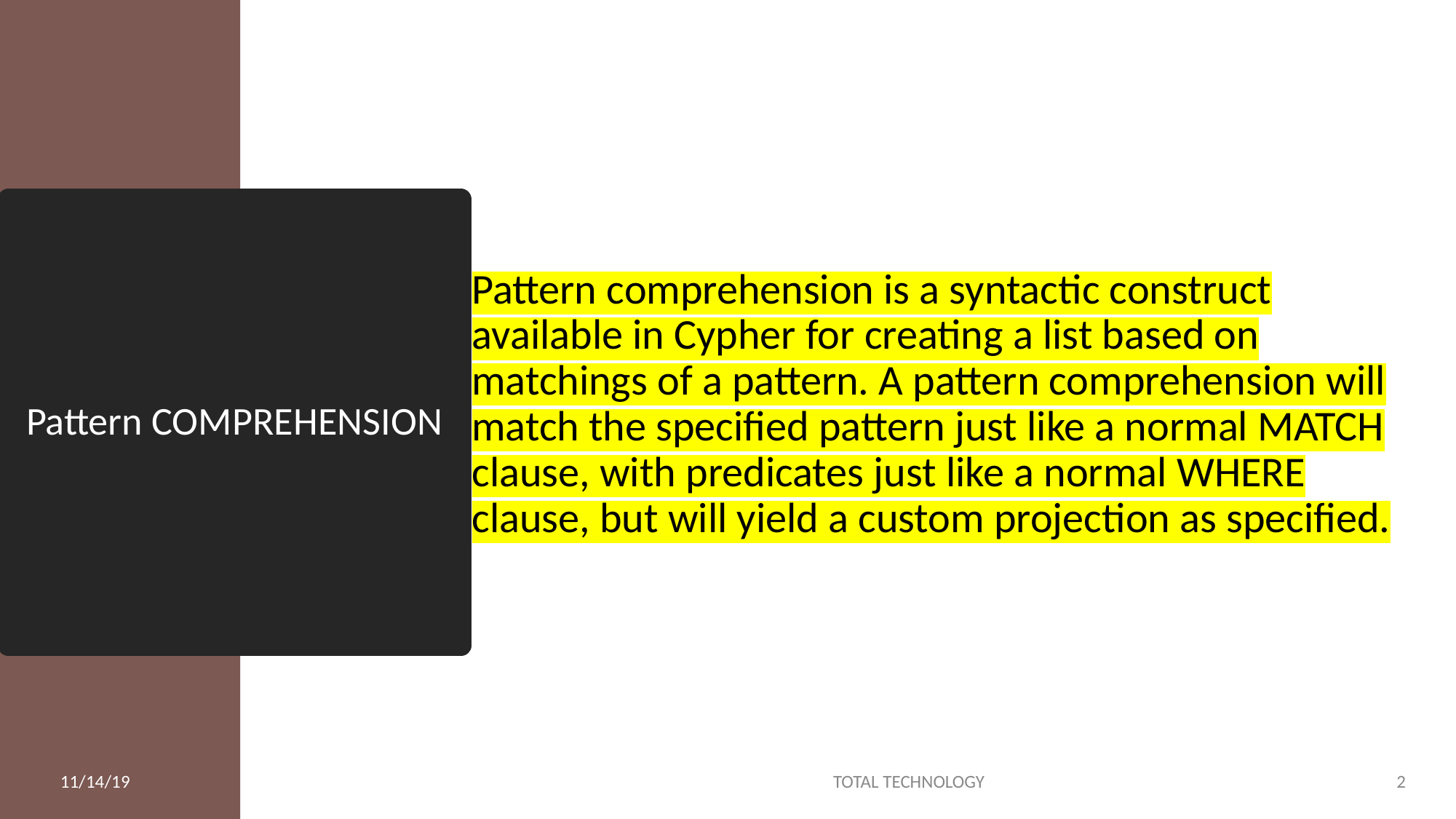

Pattern comprehension is a syntactic construct available in Cypher for creating a list based on matchings of a pattern. A pattern comprehension will match the specified pattern just like a normal MATCH clause, with predicates just like a normal WHERE clause, but will yield a custom projection as specified.
# Pattern COMPREHENSION
11/14/19
TOTAL TECHNOLOGY
2